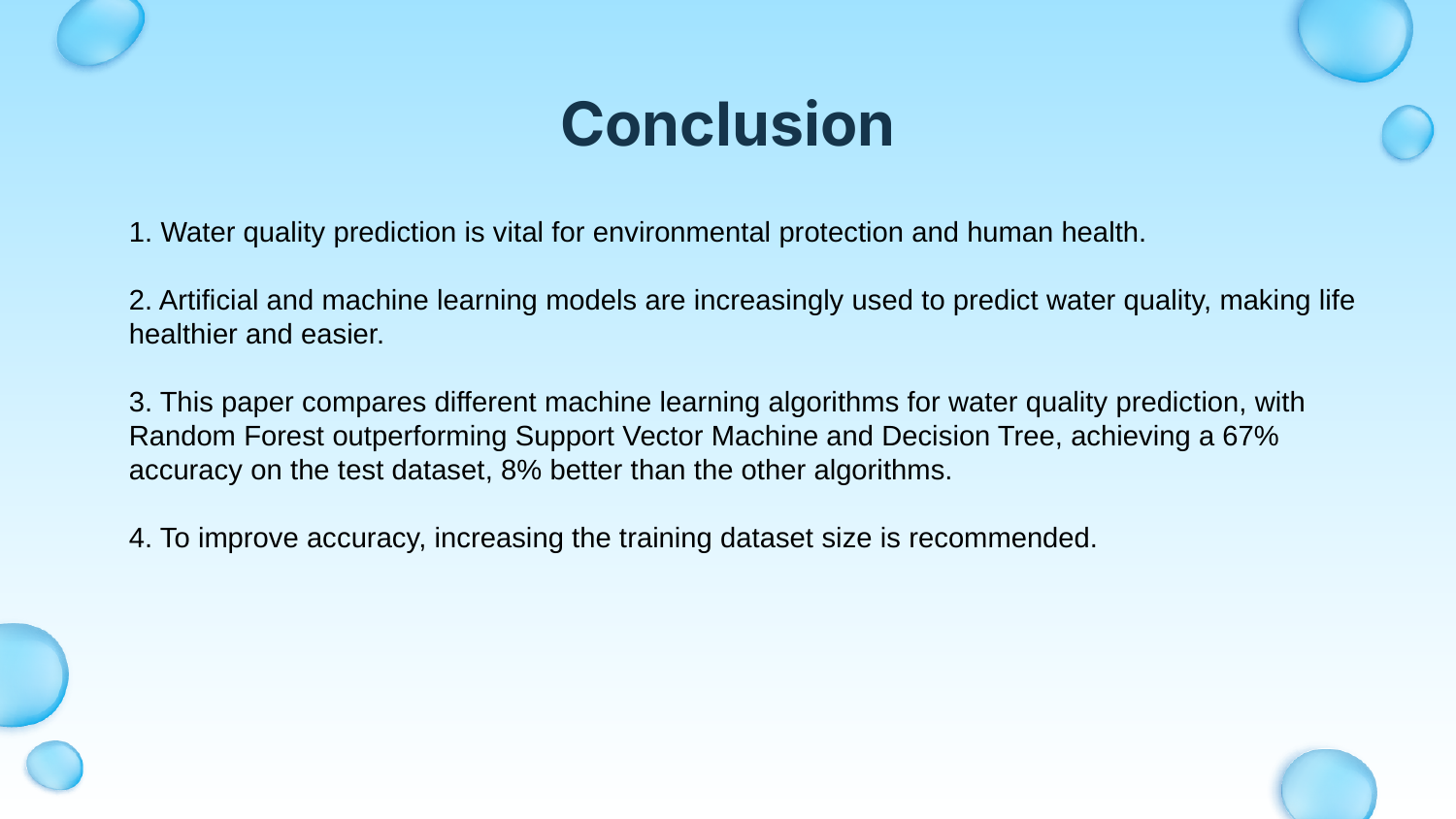

# Conclusion
1. Water quality prediction is vital for environmental protection and human health.

2. Artificial and machine learning models are increasingly used to predict water quality, making life healthier and easier.

3. This paper compares different machine learning algorithms for water quality prediction, with Random Forest outperforming Support Vector Machine and Decision Tree, achieving a 67% accuracy on the test dataset, 8% better than the other algorithms.

4. To improve accuracy, increasing the training dataset size is recommended.